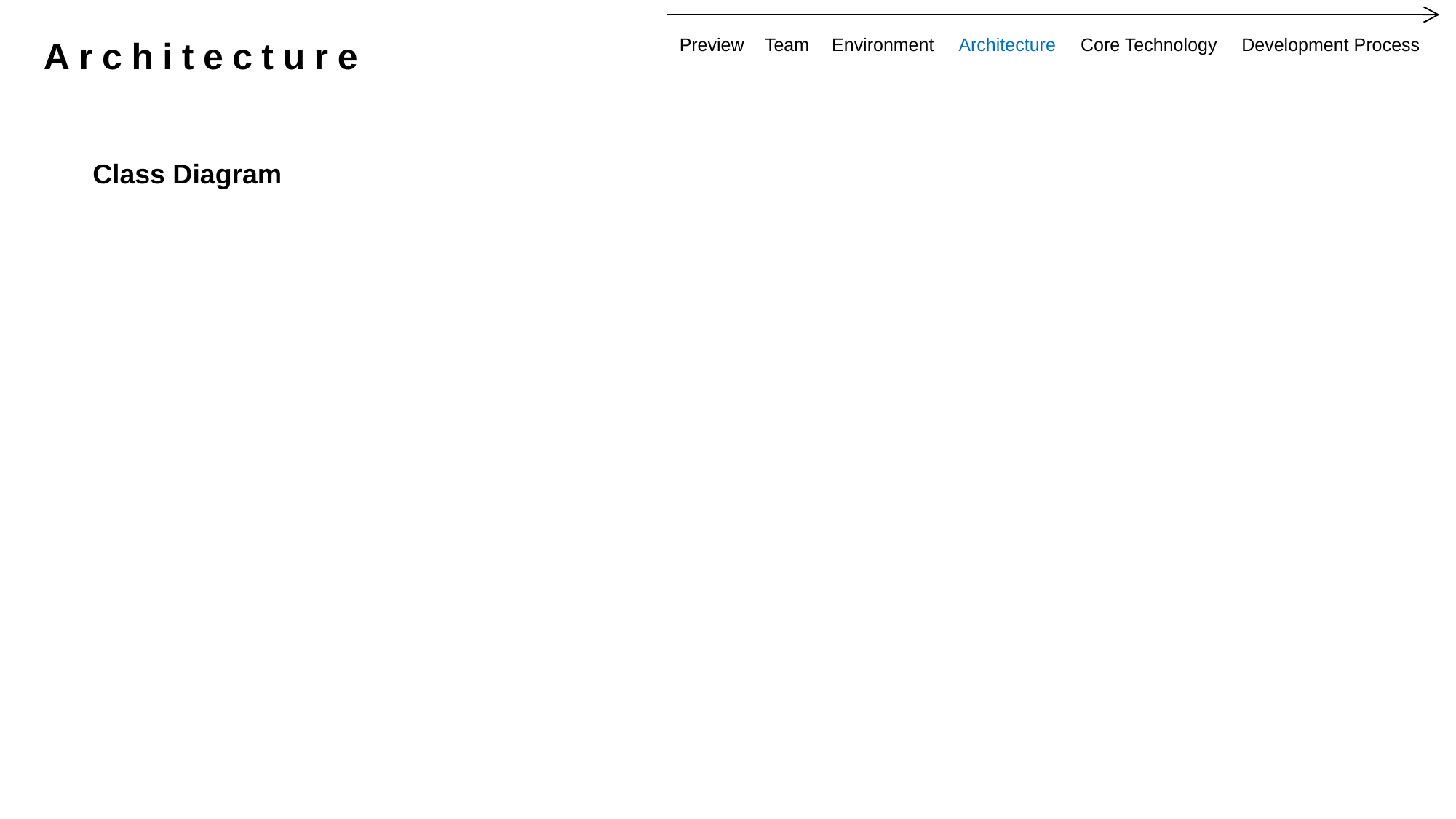

Architecture
Architecture
Development Process
Preview
Team
Environment
Core Technology
Class Diagram